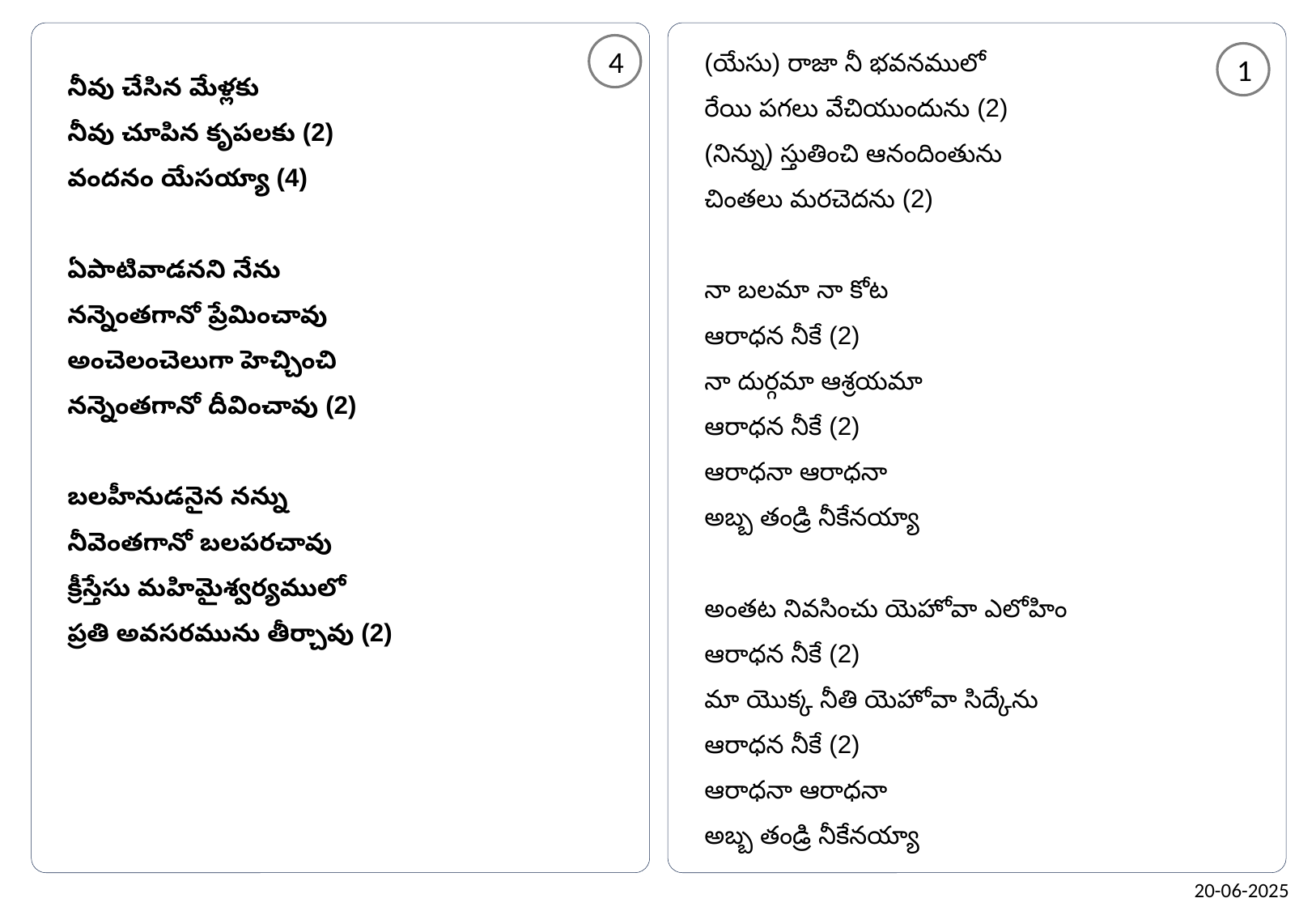

(యేసు) రాజా నీ భవనములో
రేయి పగలు వేచియుందును (2)
(నిన్ను) స్తుతించి ఆనందింతును
చింతలు మరచెదను (2)

నా బలమా నా కోట
ఆరాధన నీకే (2)
నా దుర్గమా ఆశ్రయమా
ఆరాధన నీకే (2)
ఆరాధనా ఆరాధనా
అబ్బ తండ్రి నీకేనయ్యా

అంతట నివసించు యెహోవా ఎలోహిం
ఆరాధన నీకే (2)
మా యొక్క నీతి యెహోవా సిద్కేను
ఆరాధన నీకే (2)
ఆరాధనా ఆరాధనా
అబ్బ తండ్రి నీకేనయ్యా
4
1
నీవు చేసిన మేళ్లకు
నీవు చూపిన కృపలకు (2)
వందనం యేసయ్యా (4)

ఏపాటివాడనని నేను
నన్నెంతగానో ప్రేమించావు
అంచెలంచెలుగా హెచ్చించి
నన్నెంతగానో దీవించావు (2)

బలహీనుడనైన నన్ను
నీవెంతగానో బలపరచావు
క్రీస్తేసు మహిమైశ్వర్యములో
ప్రతి అవసరమును తీర్చావు (2)